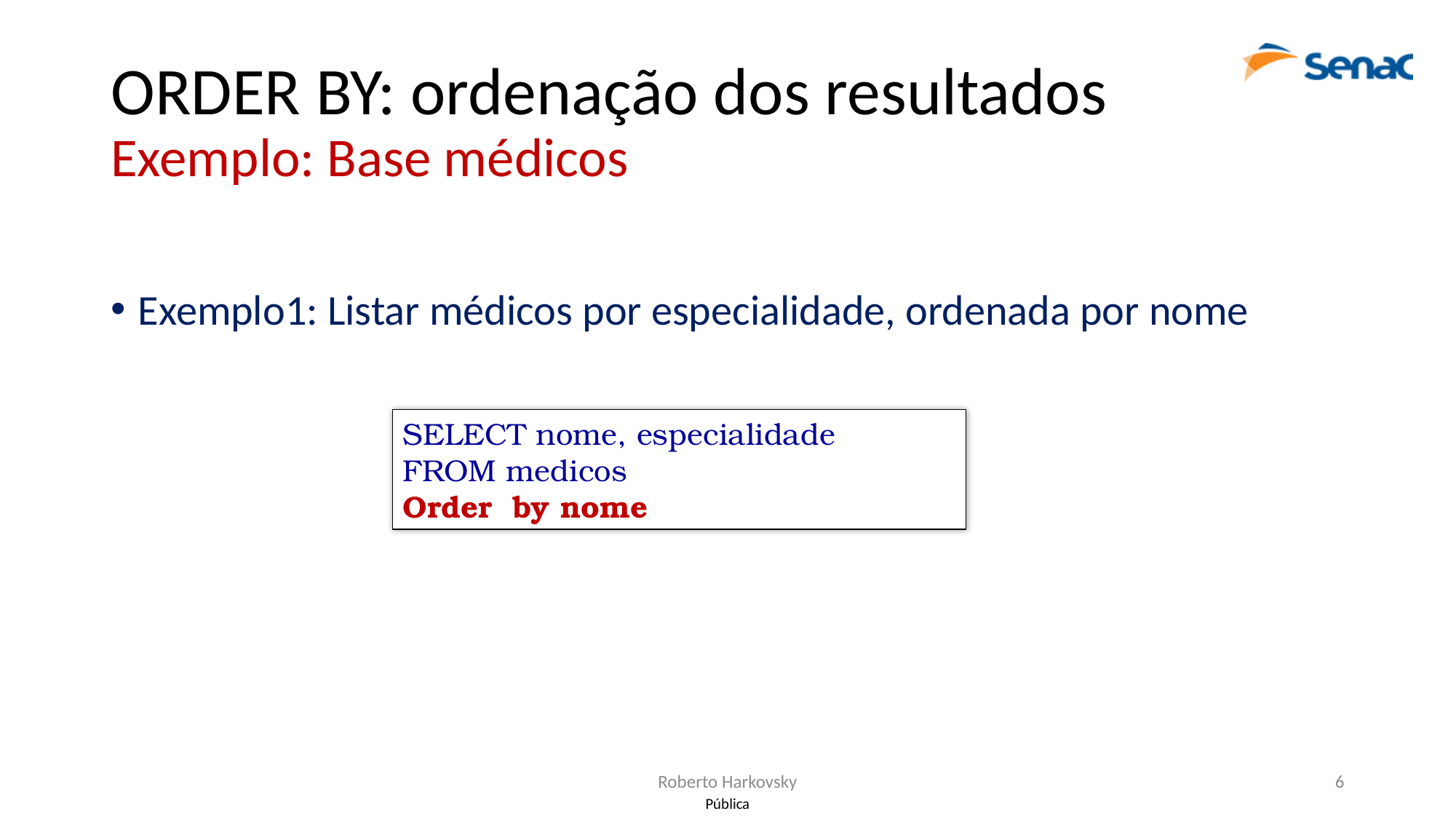

# ORDER BY: ordenação dos resultados Exemplo: Base médicos
Exemplo1: Listar médicos por especialidade, ordenada por nome

SELECT nome, especialidade
FROM medicos
Order  by nome
Roberto Harkovsky
6